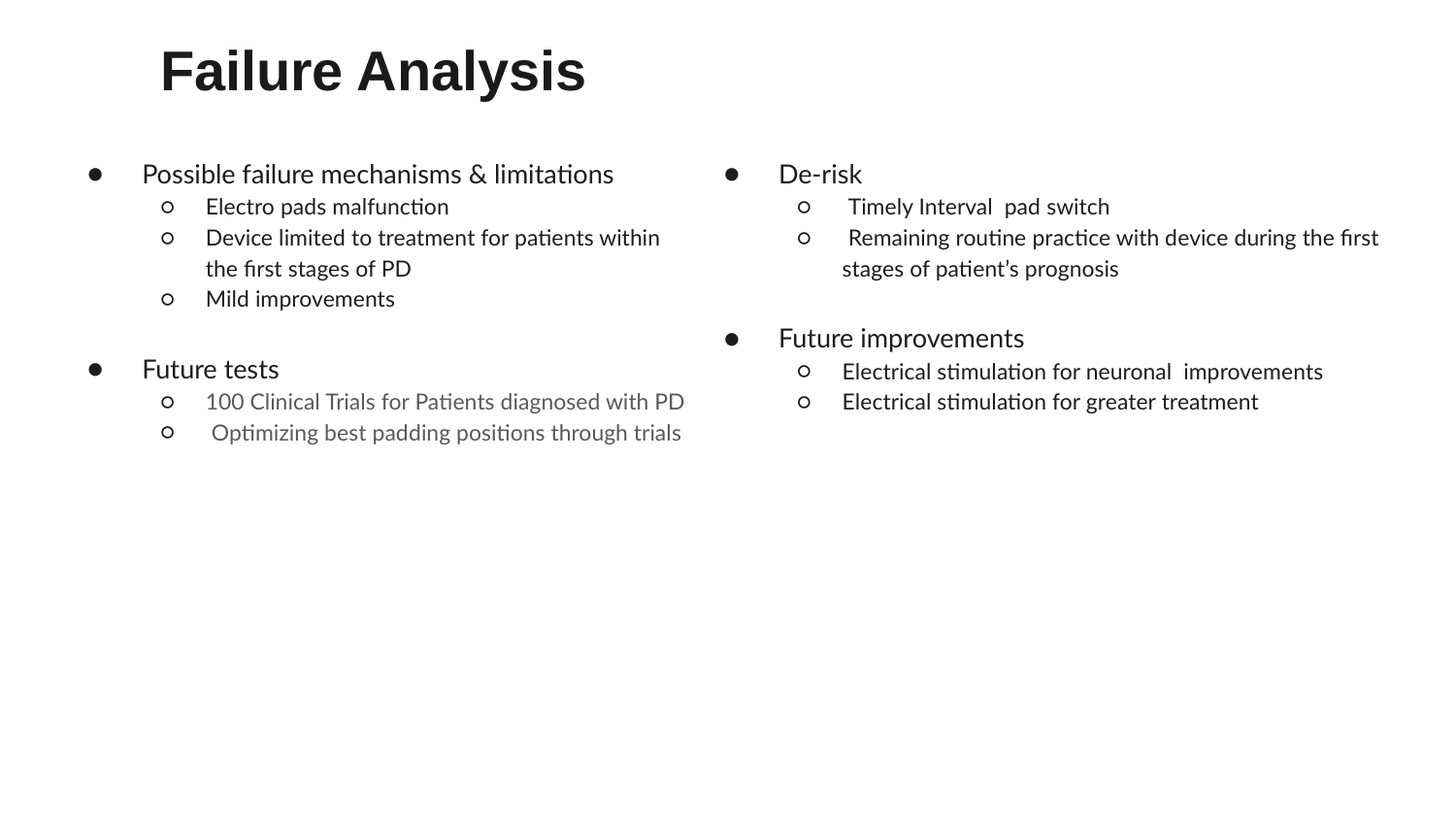

# Failure Analysis
Possible failure mechanisms & limitations
Electro pads malfunction
Device limited to treatment for patients within the first stages of PD
Mild improvements

Future tests
100 Clinical Trials for Patients diagnosed with PD
 Optimizing best padding positions through trials
De-risk
 Timely Interval  pad switch
 Remaining routine practice with device during the first stages of patient’s prognosis

Future improvements
Electrical stimulation for neuronal  improvements
Electrical stimulation for greater treatment